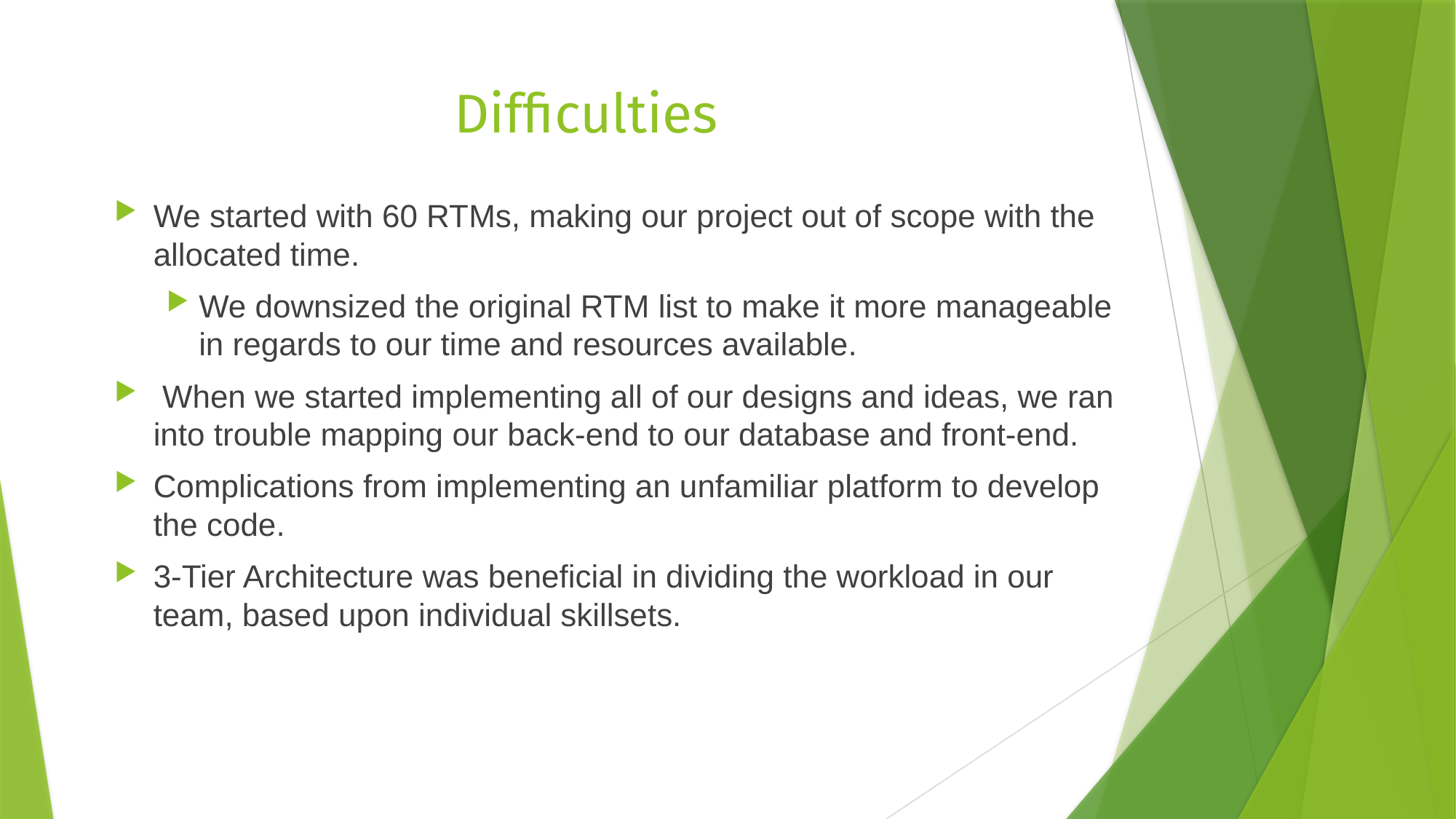

# Difficulties
We started with 60 RTMs, making our project out of scope with the allocated time.
We downsized the original RTM list to make it more manageable in regards to our time and resources available.
 When we started implementing all of our designs and ideas, we ran into trouble mapping our back-end to our database and front-end.
Complications from implementing an unfamiliar platform to develop the code.
3-Tier Architecture was beneficial in dividing the workload in our team, based upon individual skillsets.